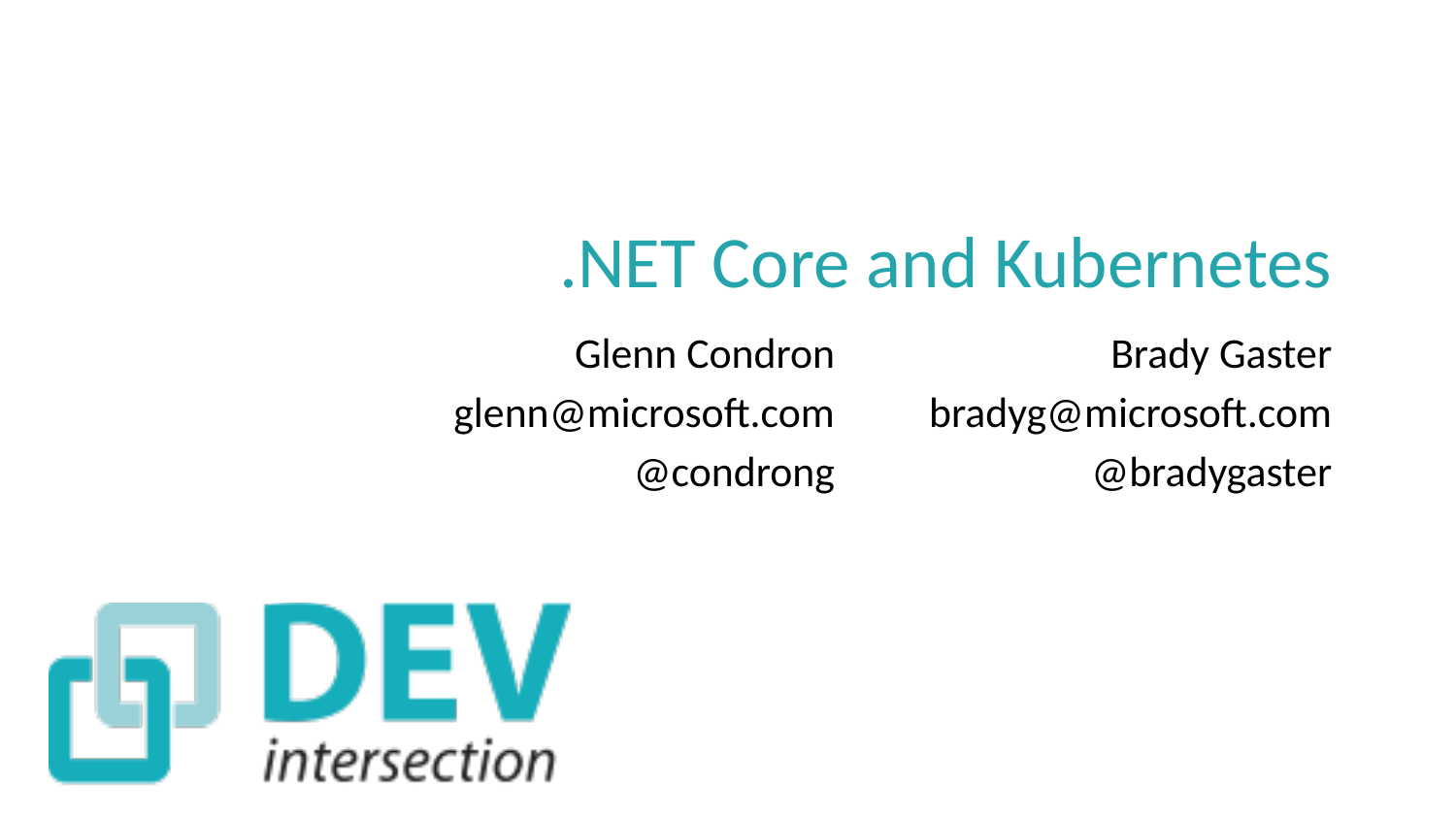

# .NET Core and Kubernetes
Glenn Condron
glenn@microsoft.com
@condrong
Brady Gaster
bradyg@microsoft.com
@bradygaster